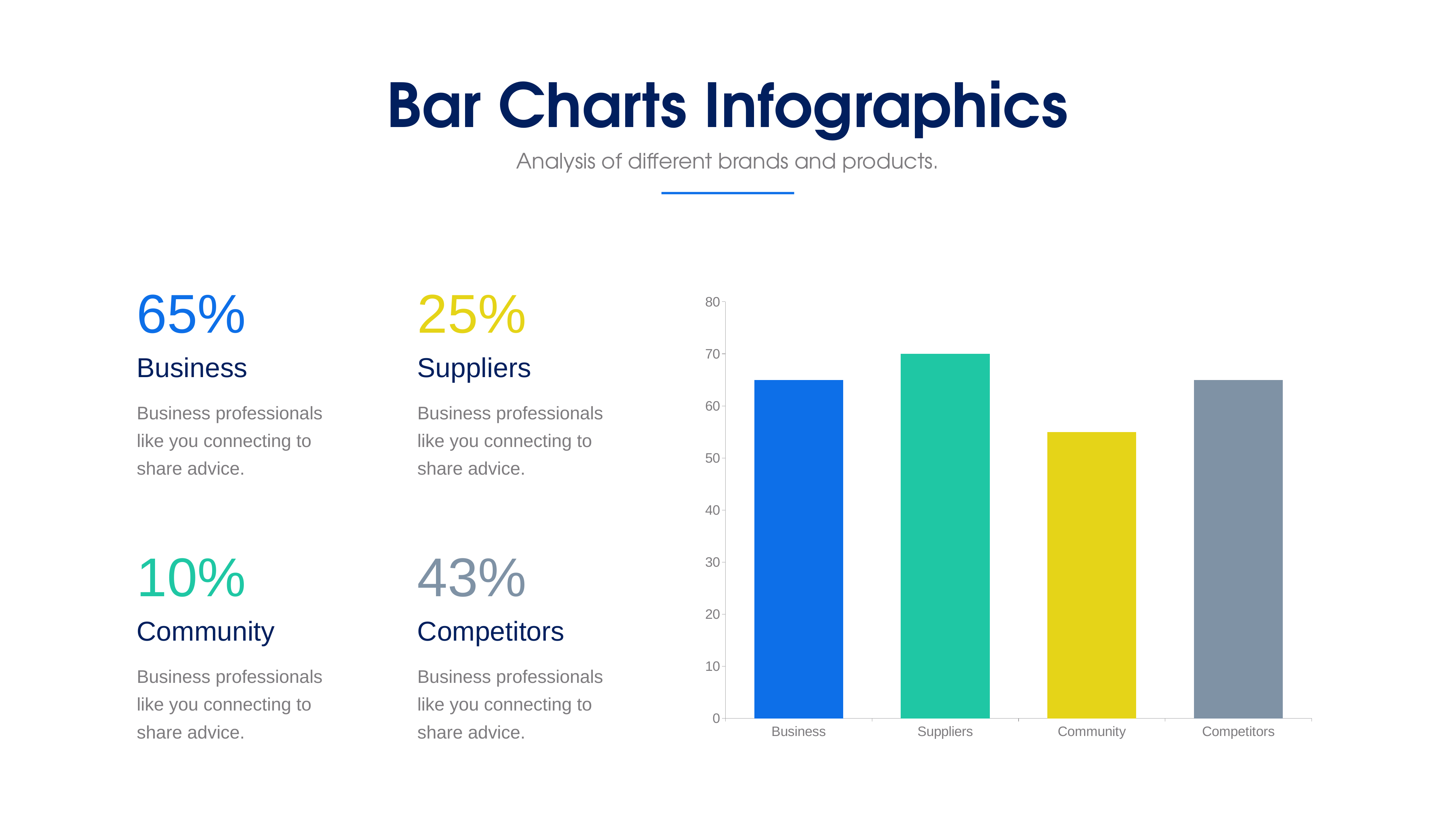

Bar Charts Infographics
Analysis of different brands and products.

65%
25%
Suppliers
Business professionals like you connecting to share advice.
43%
Competitors
Business professionals like you connecting to share advice.

### Chart

| Category | Series 1 |
|---|---|
| Business | 65.0 |
| Suppliers | 70.0 |
| Community | 55.0 |
| Competitors | 65.0 |
Business
Business professionals like you connecting to share advice.
10%
Community
Business professionals like you connecting to share advice.